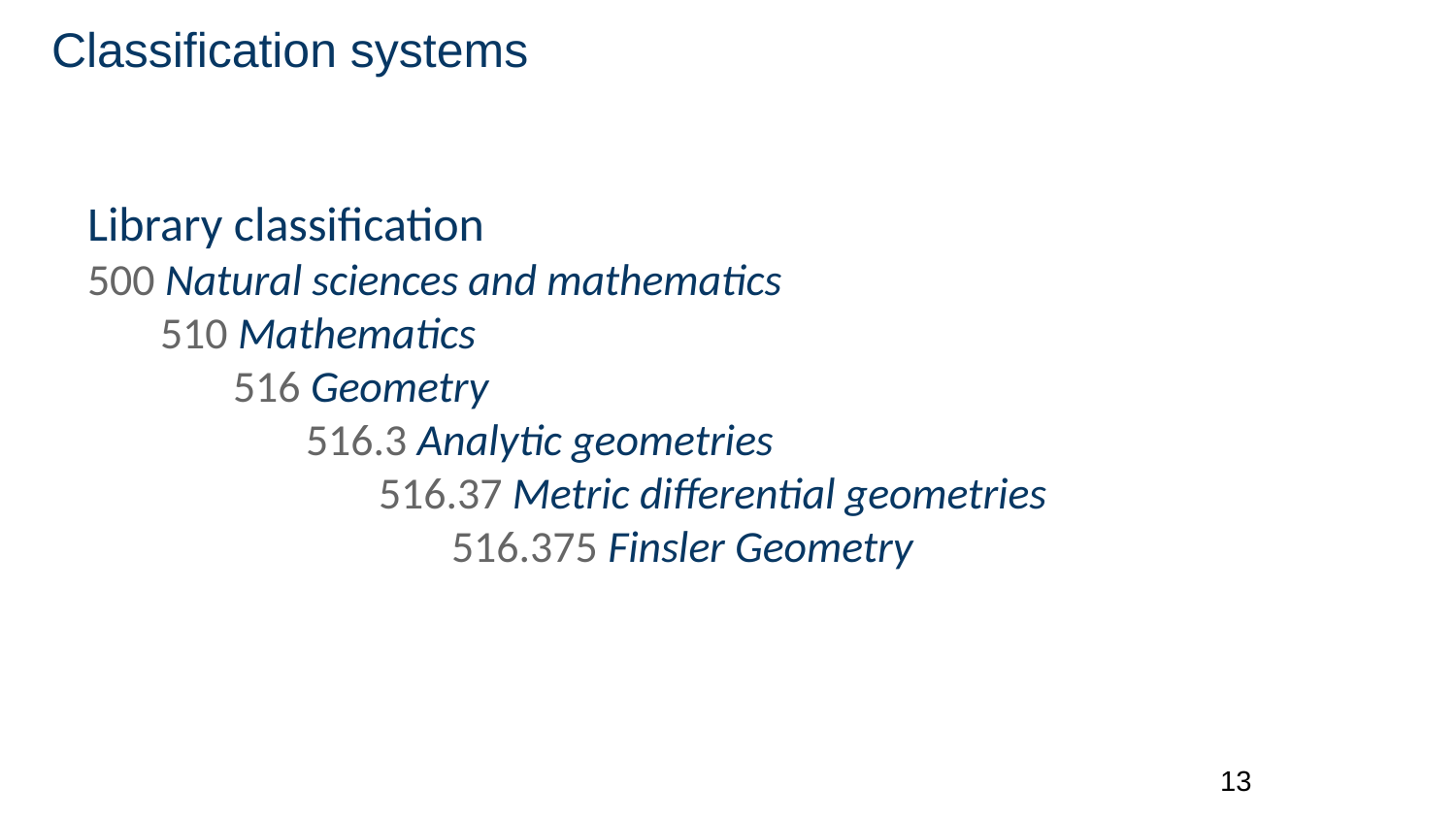

# Classification systems
Library classification
500 Natural sciences and mathematics
510 Mathematics
516 Geometry
516.3 Analytic geometries
516.37 Metric differential geometries
516.375 Finsler Geometry
13